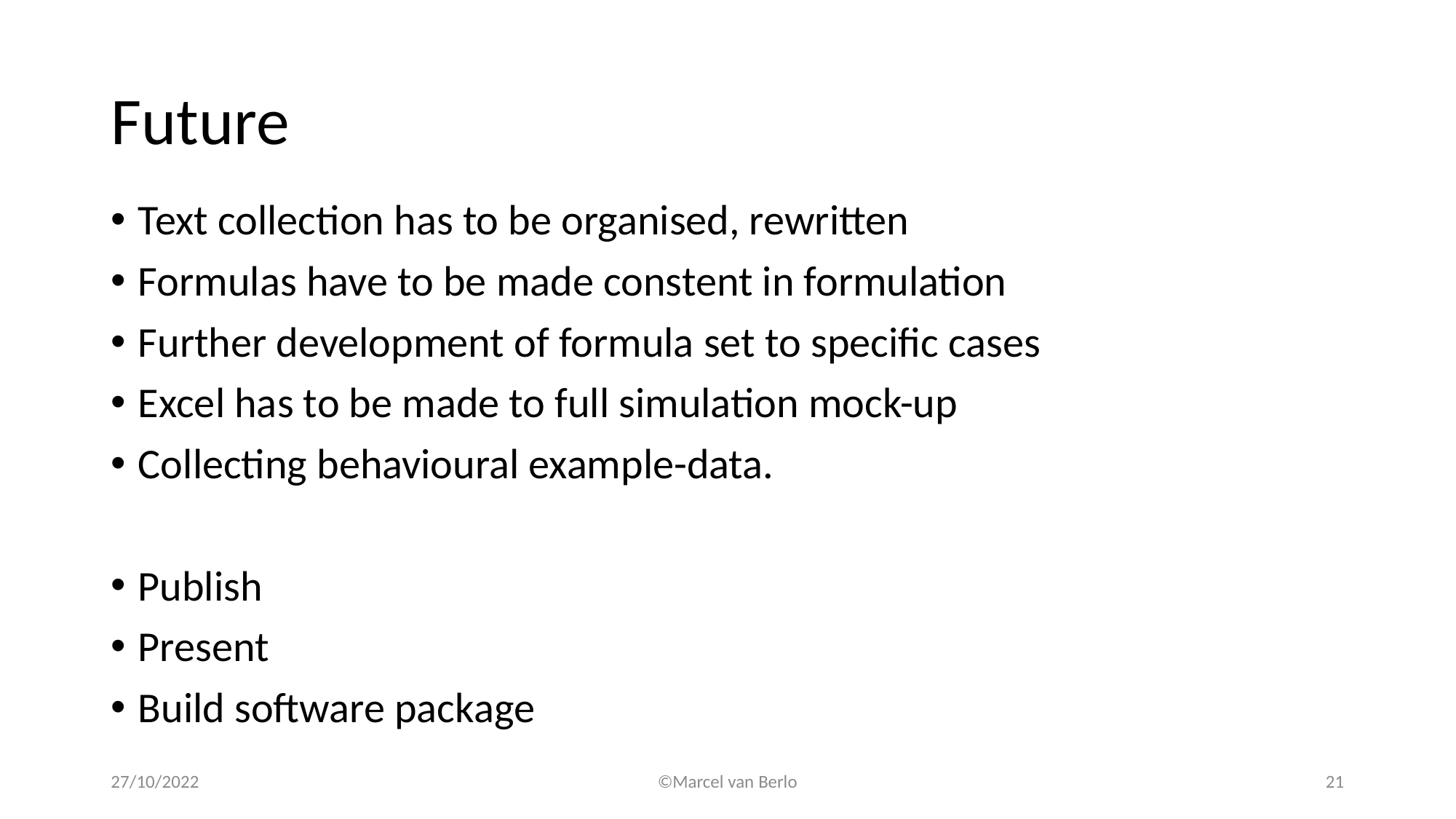

# Future
Text collection has to be organised, rewritten
Formulas have to be made constent in formulation
Further development of formula set to specific cases
Excel has to be made to full simulation mock-up
Collecting behavioural example-data.

Publish
Present
Build software package
27/10/2022
©Marcel van Berlo
21